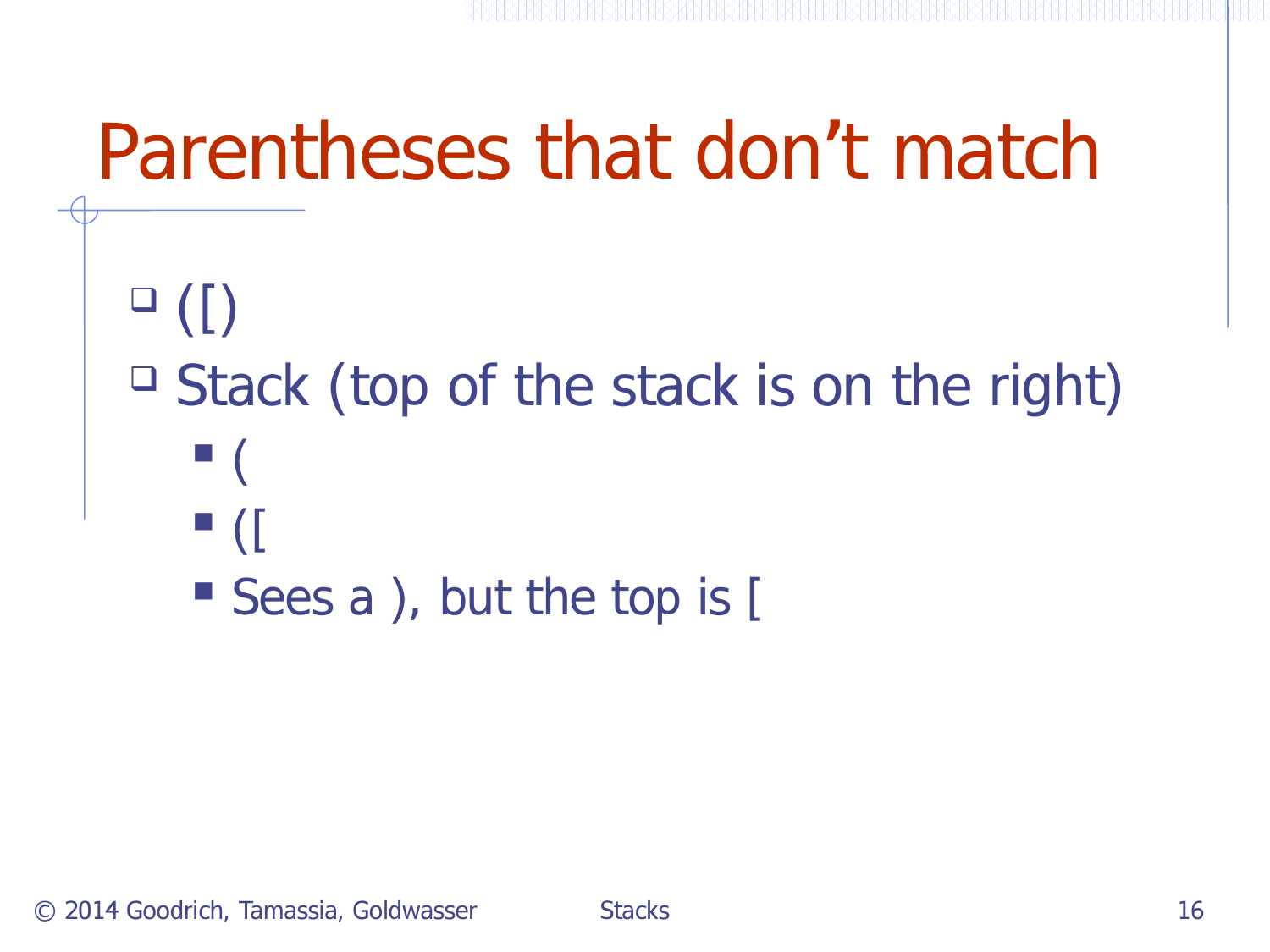

# Parentheses that don’t match
([)
Stack (top of the stack is on the right)
(
([
Sees a ), but the top is [

© 2014 Goodrich, Tamassia, Goldwasser
Stacks
16